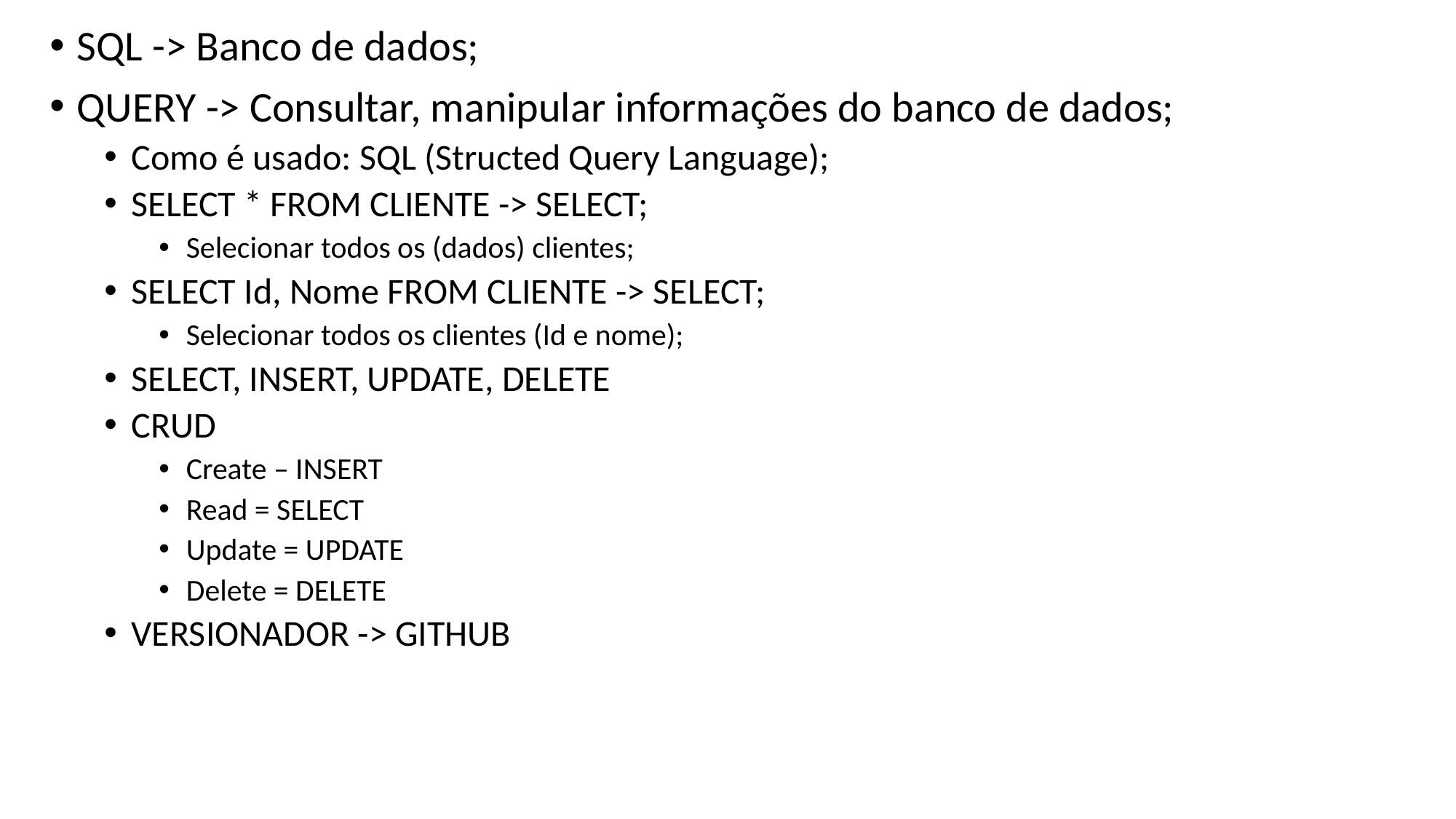

SQL -> Banco de dados;
QUERY -> Consultar, manipular informações do banco de dados;
Como é usado: SQL (Structed Query Language);
SELECT * FROM CLIENTE -> SELECT;
Selecionar todos os (dados) clientes;
SELECT Id, Nome FROM CLIENTE -> SELECT;
Selecionar todos os clientes (Id e nome);
SELECT, INSERT, UPDATE, DELETE
CRUD
Create – INSERT
Read = SELECT
Update = UPDATE
Delete = DELETE
VERSIONADOR -> GITHUB